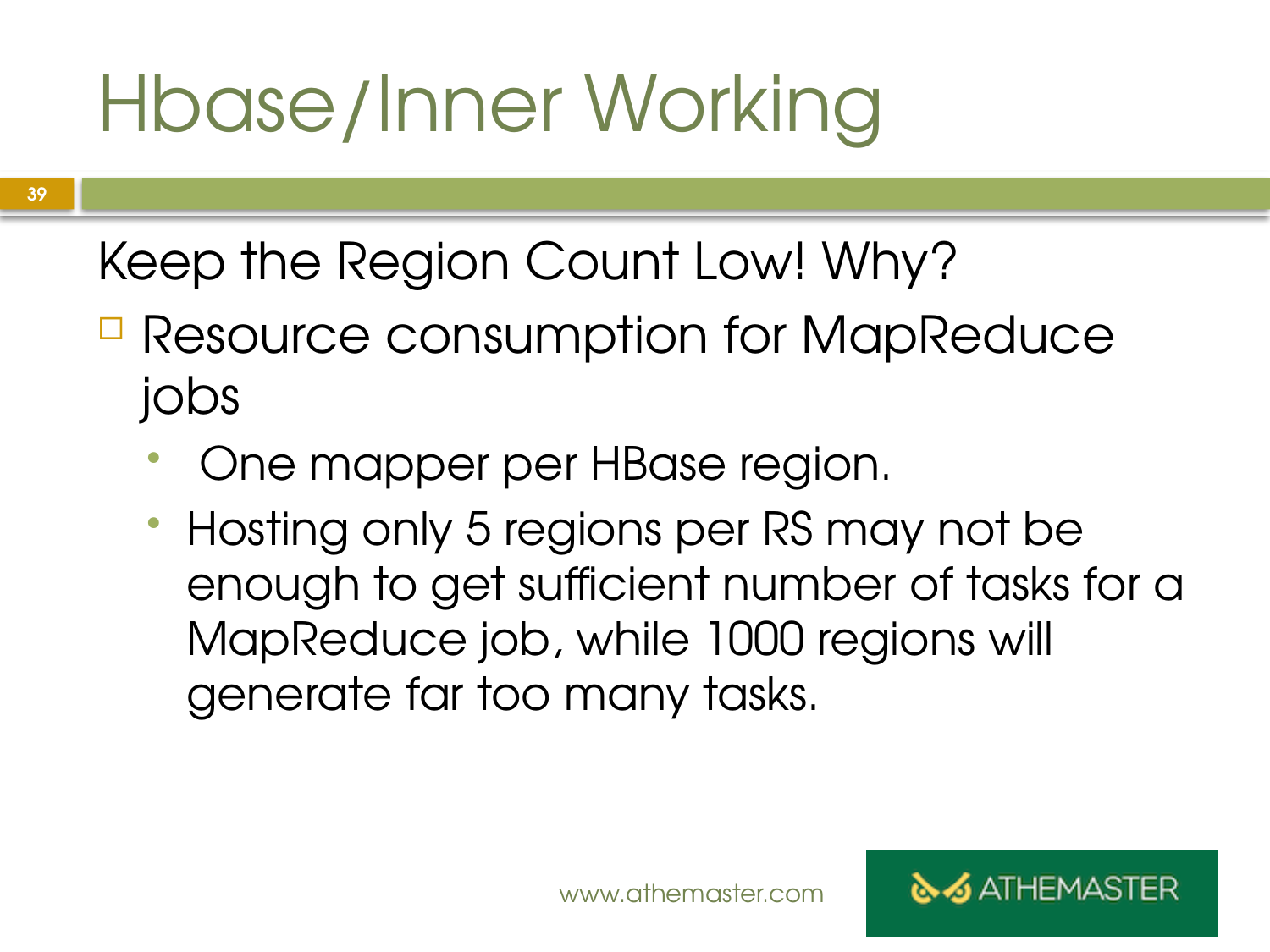

# Hbase/Inner Working
39
Keep the Region Count Low! Why?
Resource consumption for MapReduce jobs
 One mapper per HBase region.
Hosting only 5 regions per RS may not be enough to get sufficient number of tasks for a MapReduce job, while 1000 regions will generate far too many tasks.
www.athemaster.com